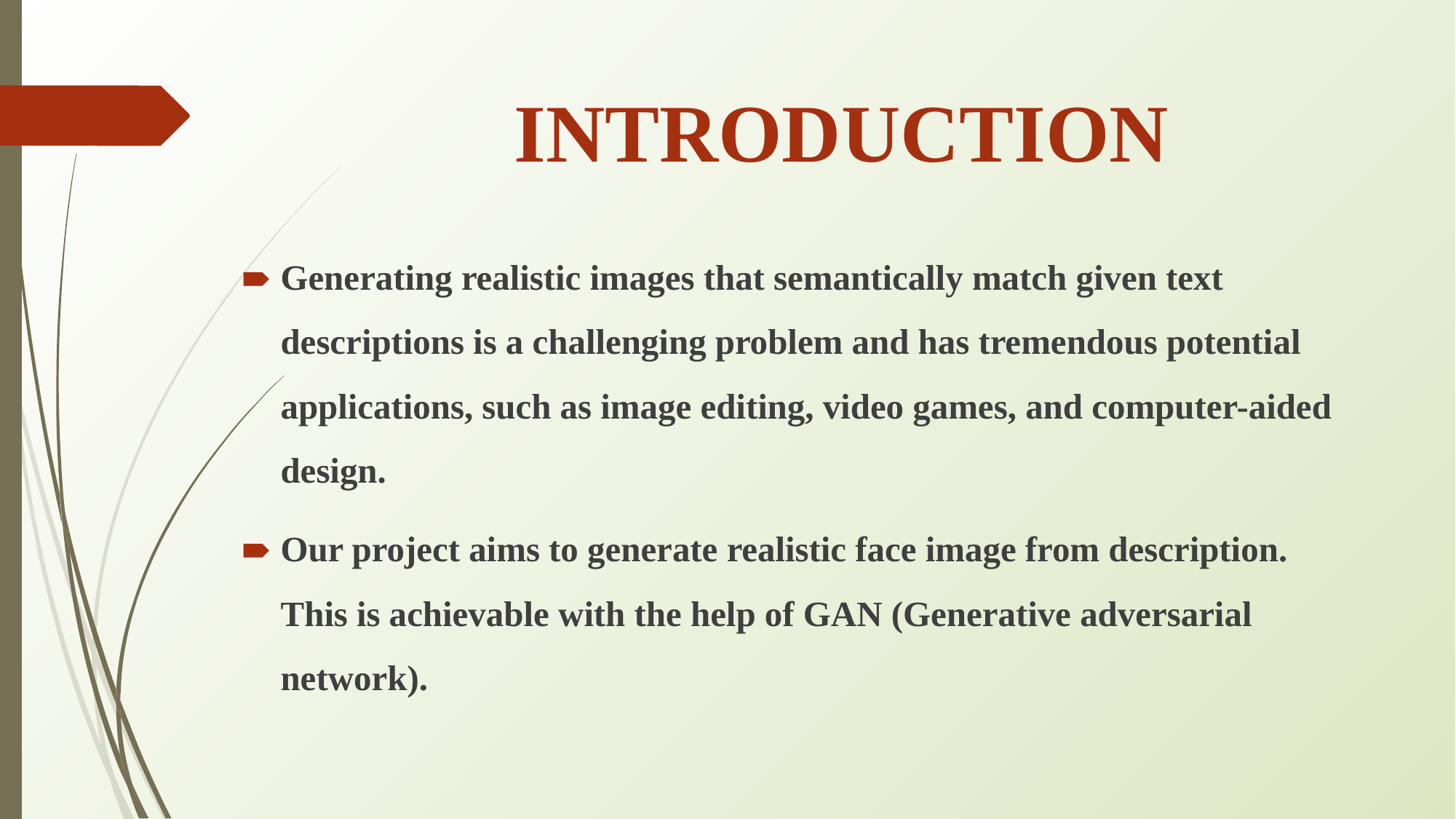

# INTRODUCTION
Generating realistic images that semantically match given text descriptions is a challenging problem and has tremendous potential applications, such as image editing, video games, and computer-aided design.
Our project aims to generate realistic face image from description. This is achievable with the help of GAN (Generative adversarial network).